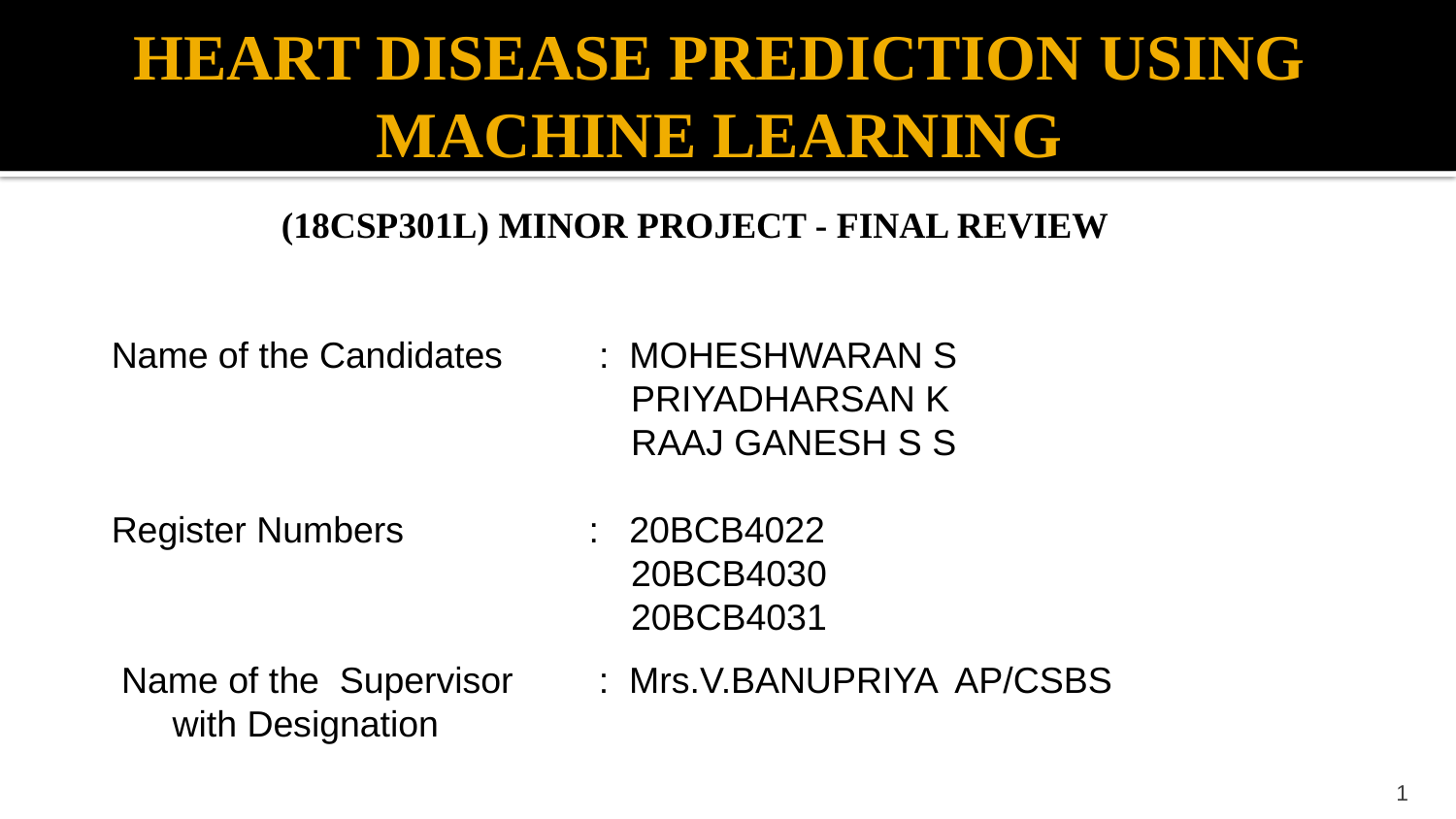

# HEART DISEASE PREDICTION USING MACHINE LEARNING
(18CSP301L) MINOR PROJECT - FINAL REVIEW

Name of the Candidates	     :  MOHESHWARAN S
                                                   PRIYADHARSAN K
                                                   RAAJ GANESH S S

Register Numbers	    :   20BCB4022
                                                   20BCB4030
                                                   20BCB4031

 Name of the  Supervisor 	     :  Mrs.V.BANUPRIYA  AP/CSBS
      with Designation

1